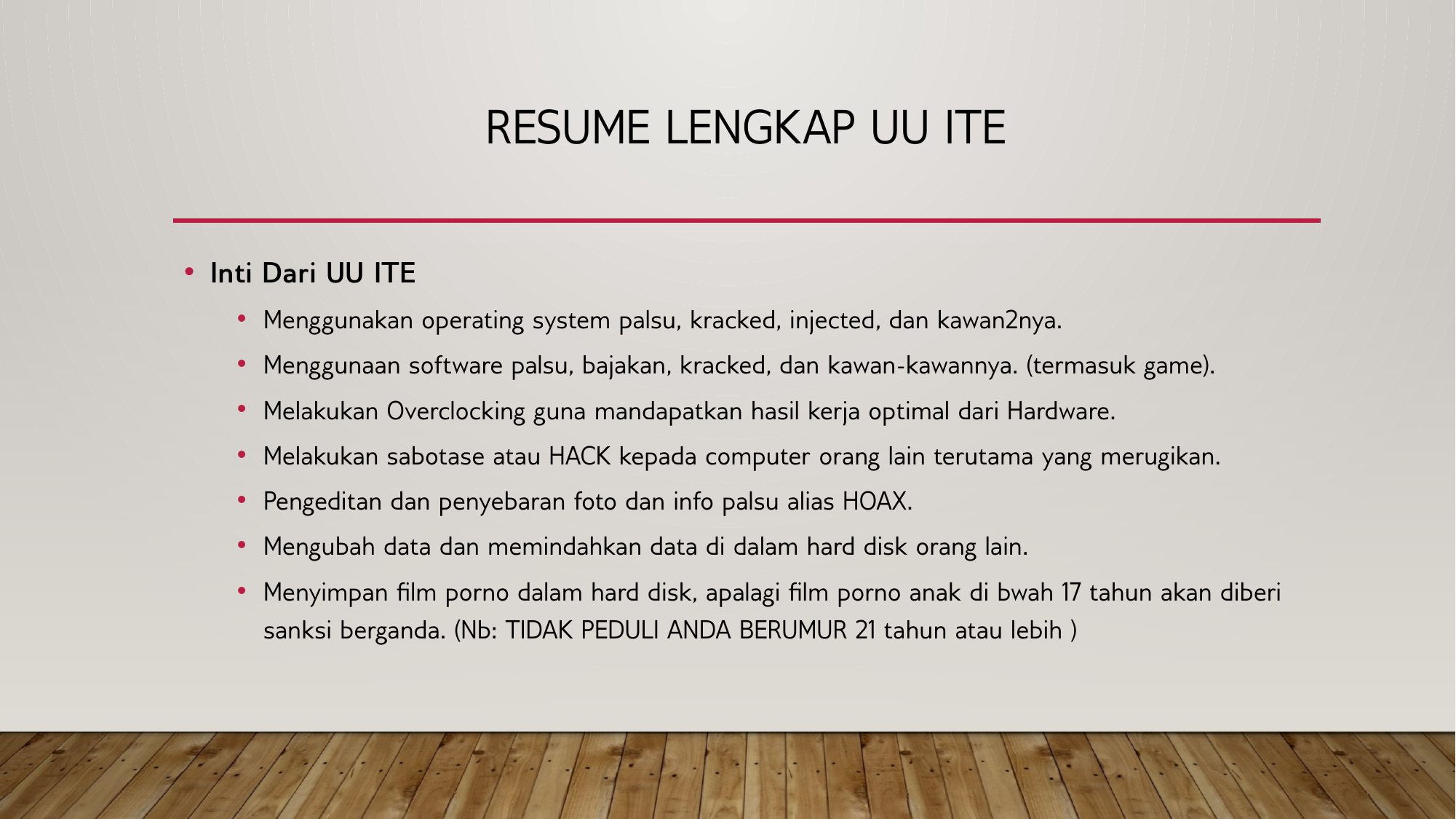

# Resume lENGKAP uu ite
Inti Dari UU ITE
Menggunakan operating system palsu, kracked, injected, dan kawan2nya.
Menggunaan software palsu, bajakan, kracked, dan kawan-kawannya. (termasuk game).
Melakukan Overclocking guna mandapatkan hasil kerja optimal dari Hardware.
Melakukan sabotase atau HACK kepada computer orang lain terutama yang merugikan.
Pengeditan dan penyebaran foto dan info palsu alias HOAX.
Mengubah data dan memindahkan data di dalam hard disk orang lain.
Menyimpan film porno dalam hard disk, apalagi film porno anak di bwah 17 tahun akan diberi sanksi berganda. (Nb: TIDAK PEDULI ANDA BERUMUR 21 tahun atau lebih )